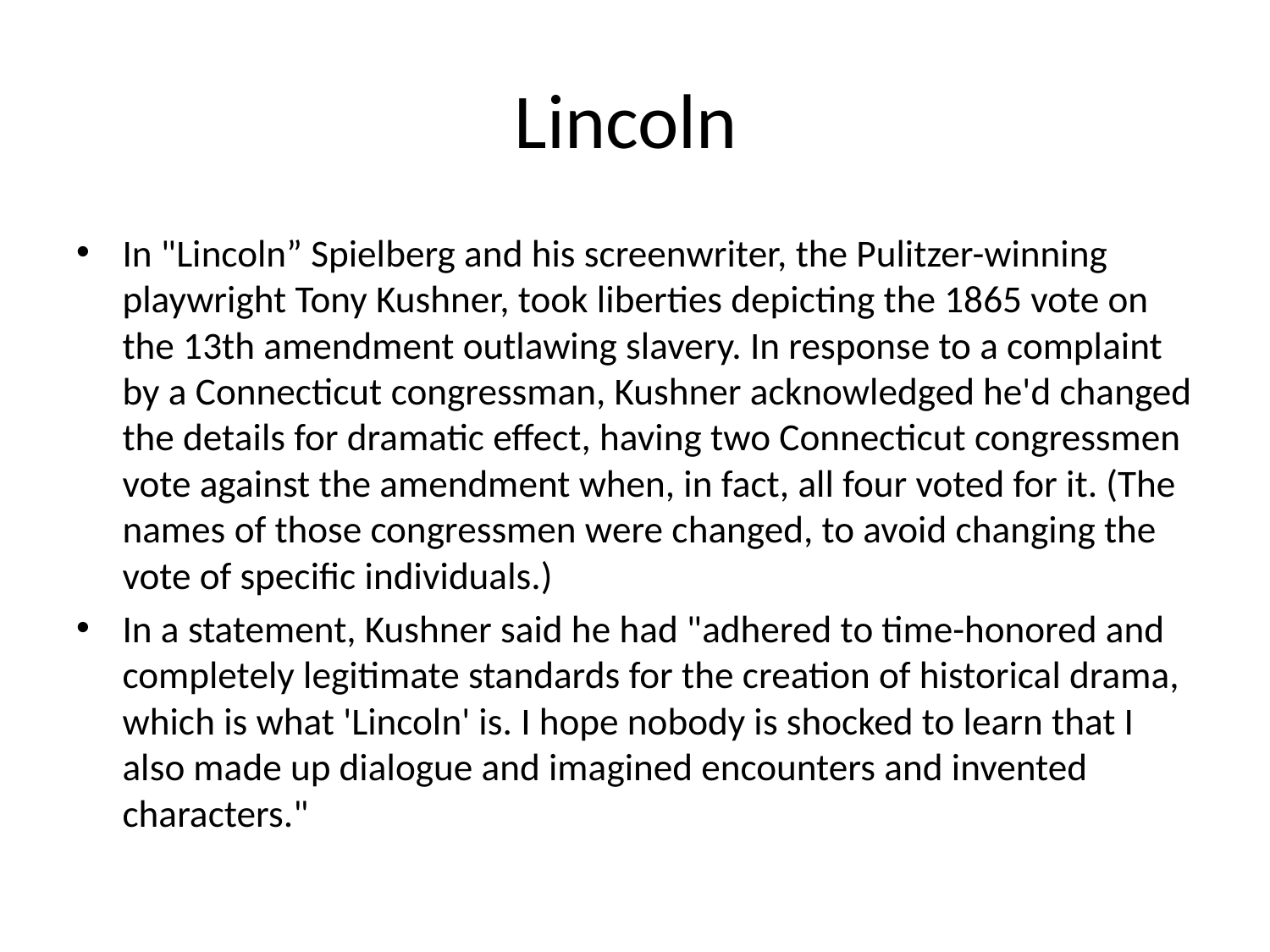

# Lincoln
In "Lincoln” Spielberg and his screenwriter, the Pulitzer-winning playwright Tony Kushner, took liberties depicting the 1865 vote on the 13th amendment outlawing slavery. In response to a complaint by a Connecticut congressman, Kushner acknowledged he'd changed the details for dramatic effect, having two Connecticut congressmen vote against the amendment when, in fact, all four voted for it. (The names of those congressmen were changed, to avoid changing the vote of specific individuals.)
In a statement, Kushner said he had "adhered to time-honored and completely legitimate standards for the creation of historical drama, which is what 'Lincoln' is. I hope nobody is shocked to learn that I also made up dialogue and imagined encounters and invented characters."